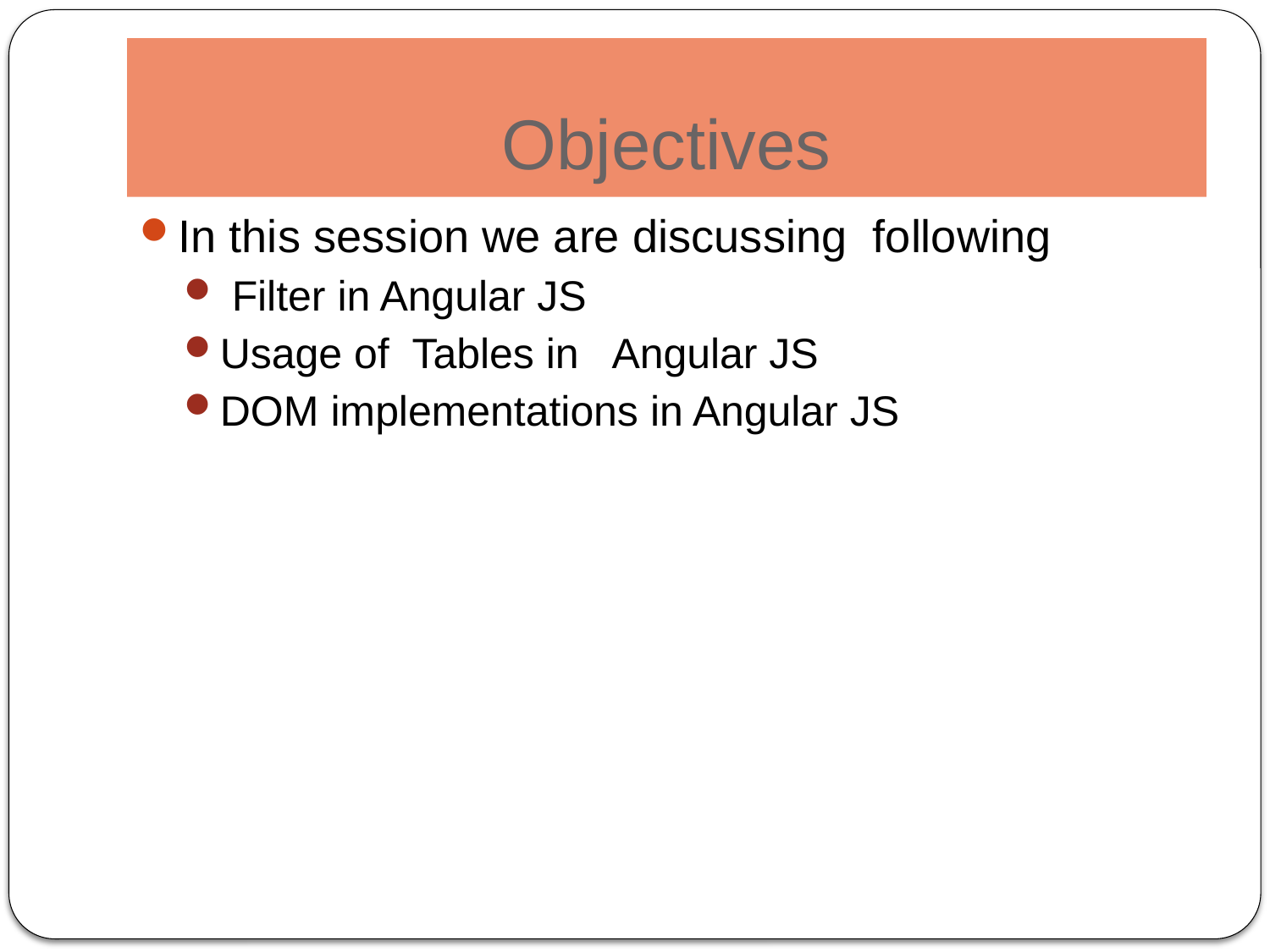

# Objectives
In this session we are discussing  following
 Filter in Angular JS
Usage of  Tables in   Angular JS
DOM implementations in Angular JS